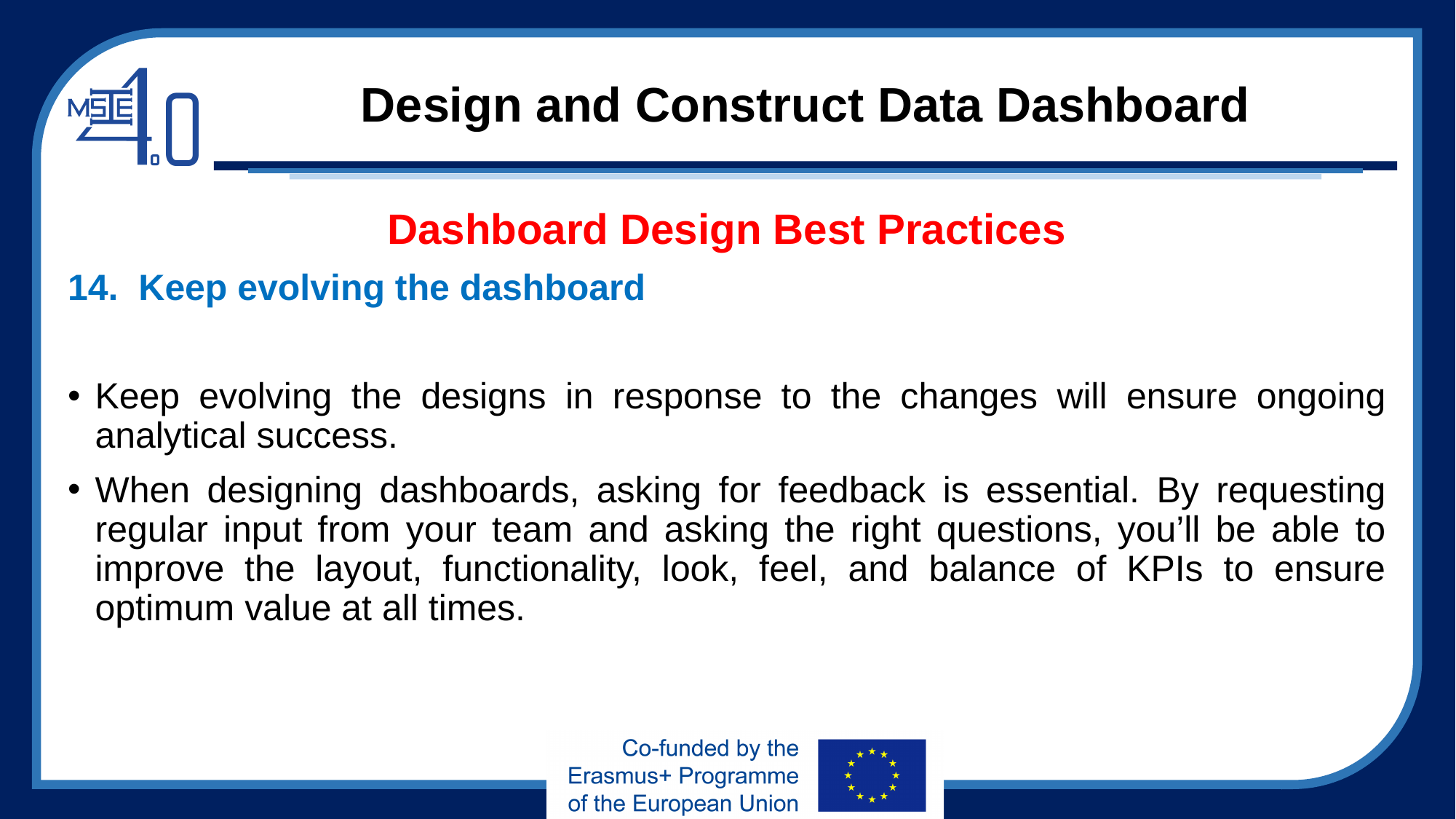

# Design and Construct Data Dashboard
Dashboard Design Best Practices
14.  Keep evolving the dashboard

Keep evolving the designs in response to the changes will ensure ongoing analytical success.
When designing dashboards, asking for feedback is essential. By requesting regular input from your team and asking the right questions, you’ll be able to improve the layout, functionality, look, feel, and balance of KPIs to ensure optimum value at all times.